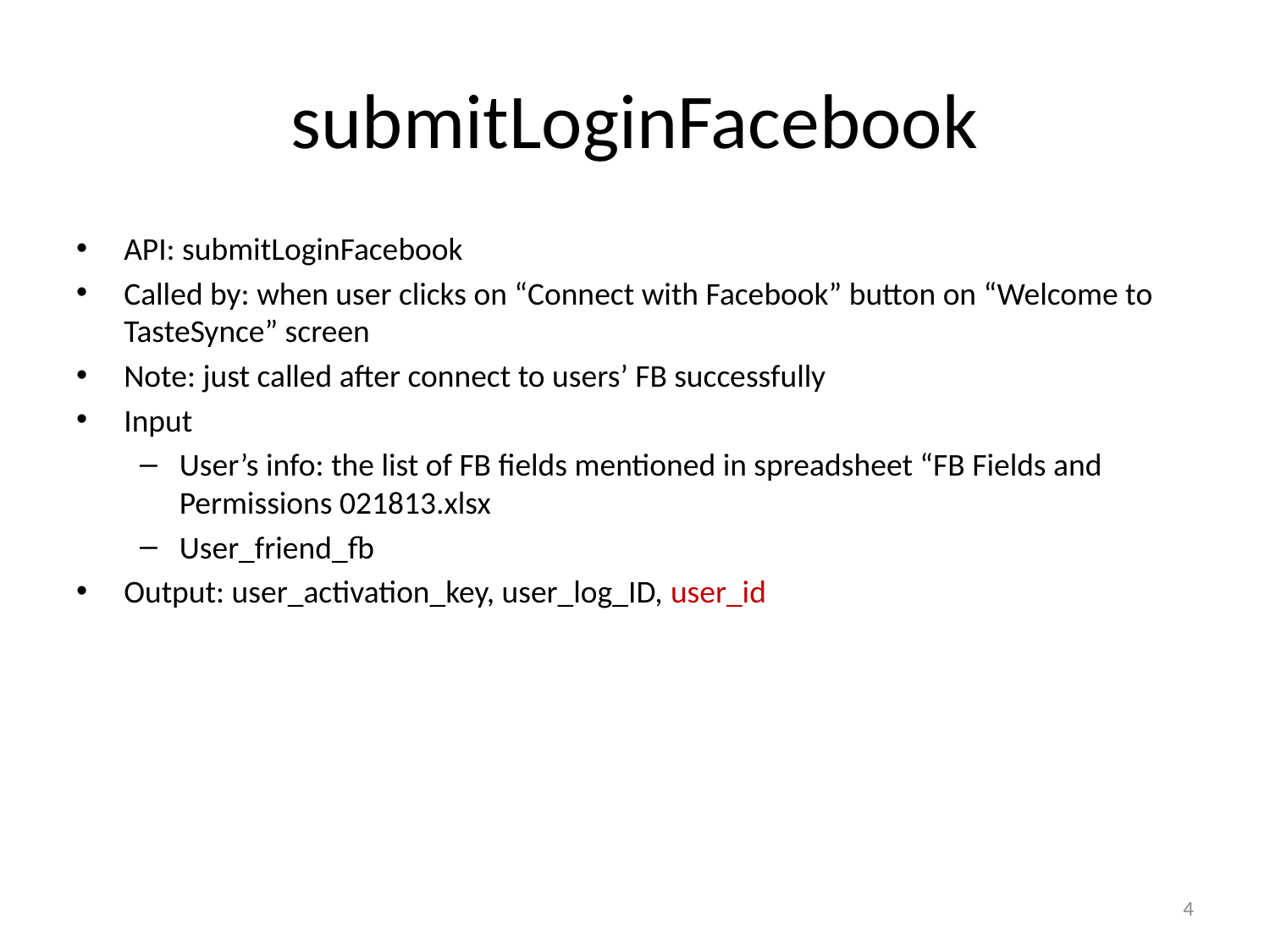

# submitLoginFacebook
API: submitLoginFacebook
Called by: when user clicks on “Connect with Facebook” button on “Welcome to TasteSynce” screen
Note: just called after connect to users’ FB successfully
Input
User’s info: the list of FB fields mentioned in spreadsheet “FB Fields and Permissions 021813.xlsx
User_friend_fb
Output: user_activation_key, user_log_ID, user_id
4